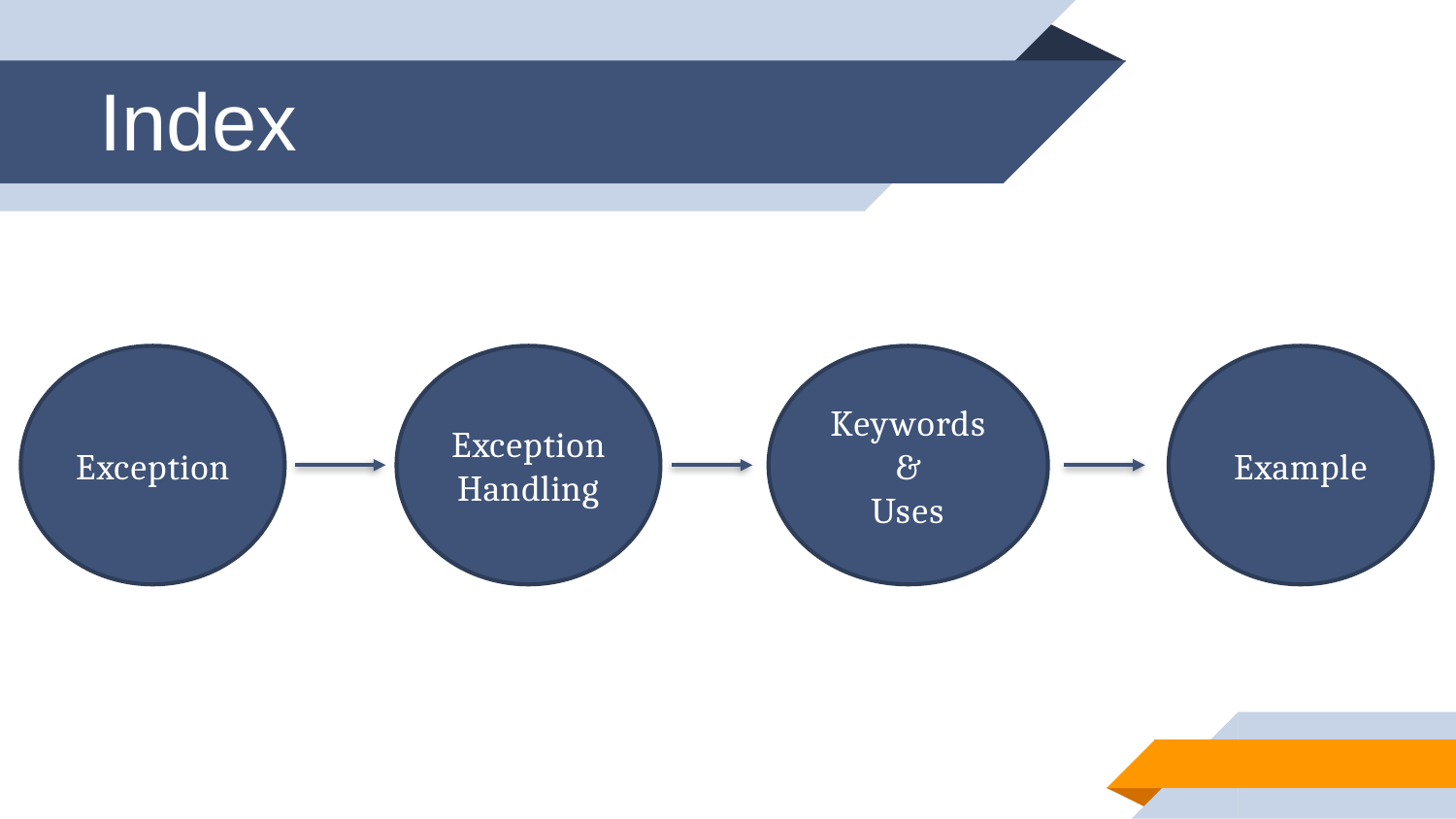

Index
Keywords &
Uses
Example
Exception
Exception Handling